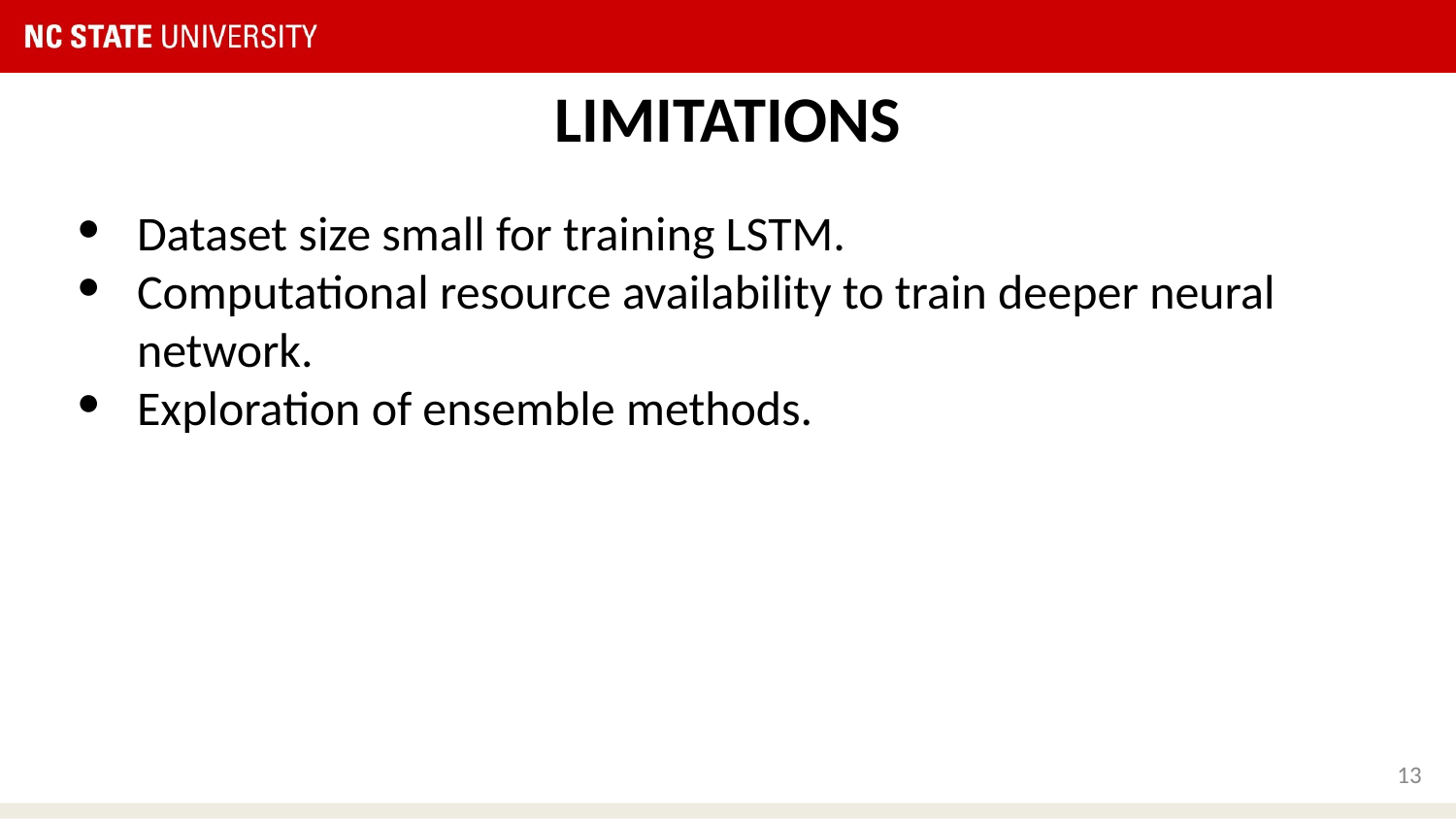

# LIMITATIONS
Dataset size small for training LSTM.
Computational resource availability to train deeper neural network.
Exploration of ensemble methods.

13